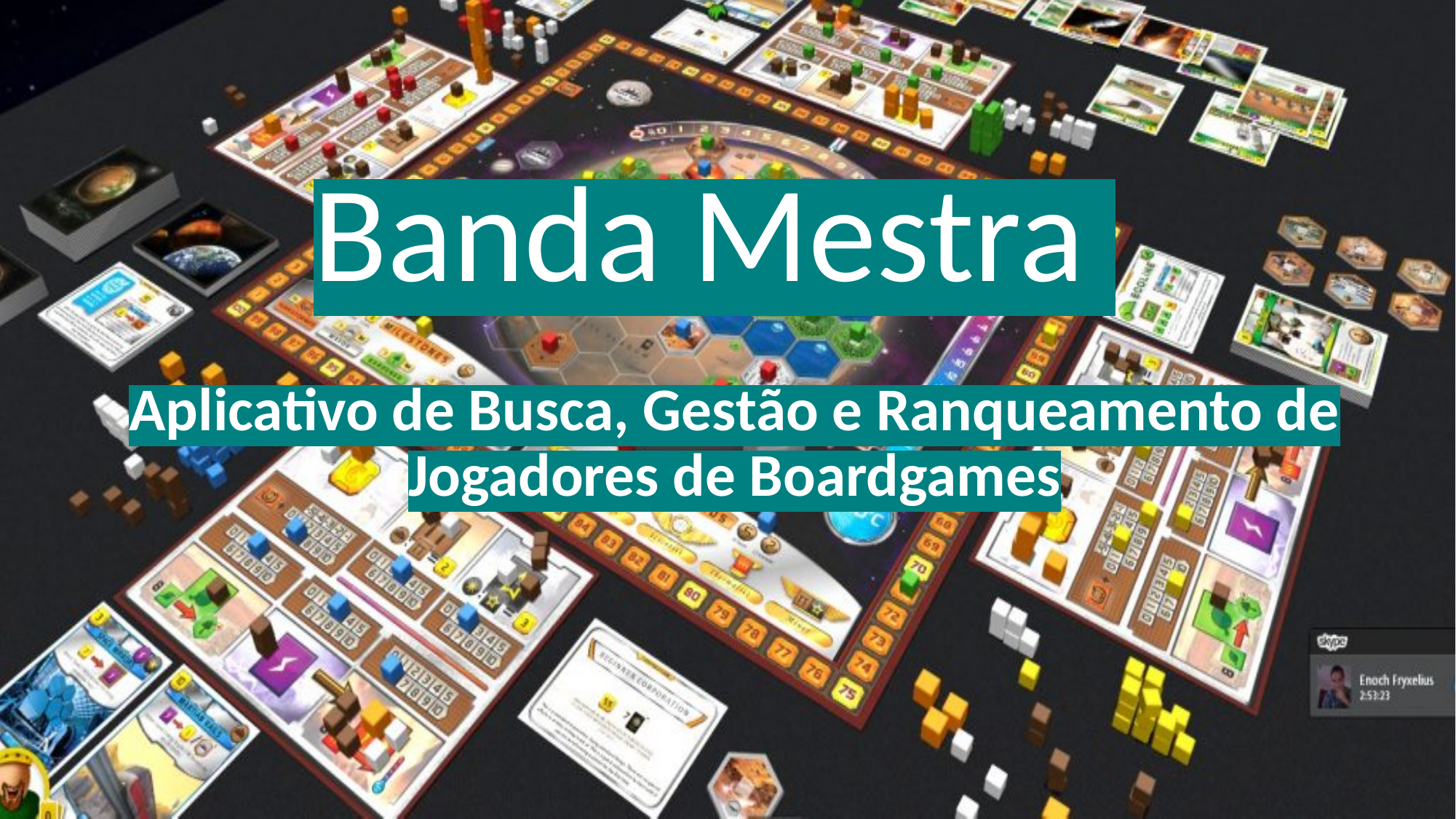

# Banda Mestra
Aplicativo de Busca, Gestão e Ranqueamento de Jogadores de Boardgames